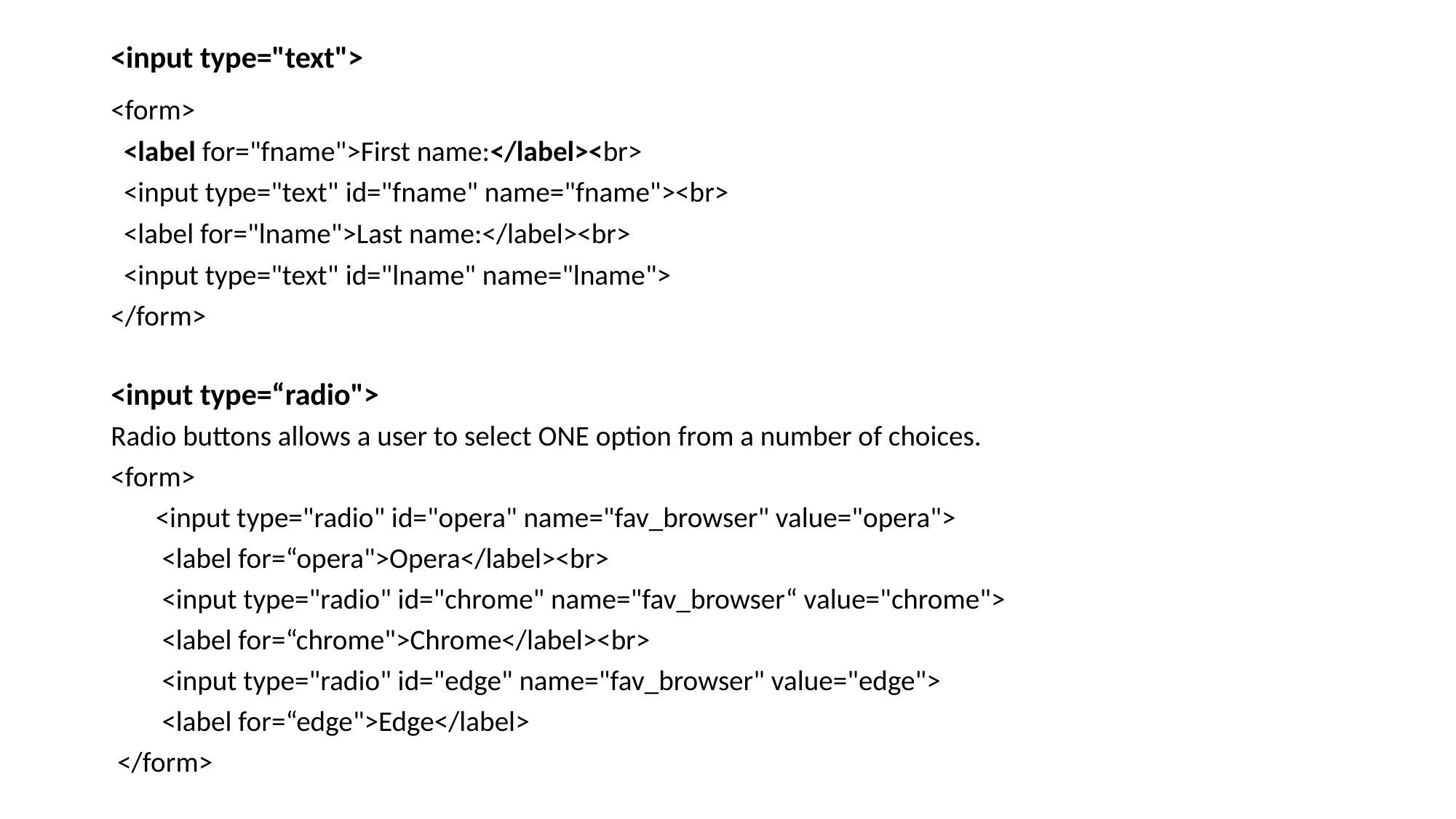

<input type="text">
<form>
  <label for="fname">First name:</label><br>
  <input type="text" id="fname" name="fname"><br>
  <label for="lname">Last name:</label><br>
  <input type="text" id="lname" name="lname">
</form>

<input type=“radio">
Radio buttons allows a user to select ONE option from a number of choices.
<form>
       <input type="radio" id="opera" name="fav_browser" value="opera">
        <label for=“opera">Opera</label><br>
        <input type="radio" id="chrome" name="fav_browser“ value="chrome">
        <label for=“chrome">Chrome</label><br>
        <input type="radio" id="edge" name="fav_browser" value="edge">
        <label for=“edge">Edge</label>
 </form>